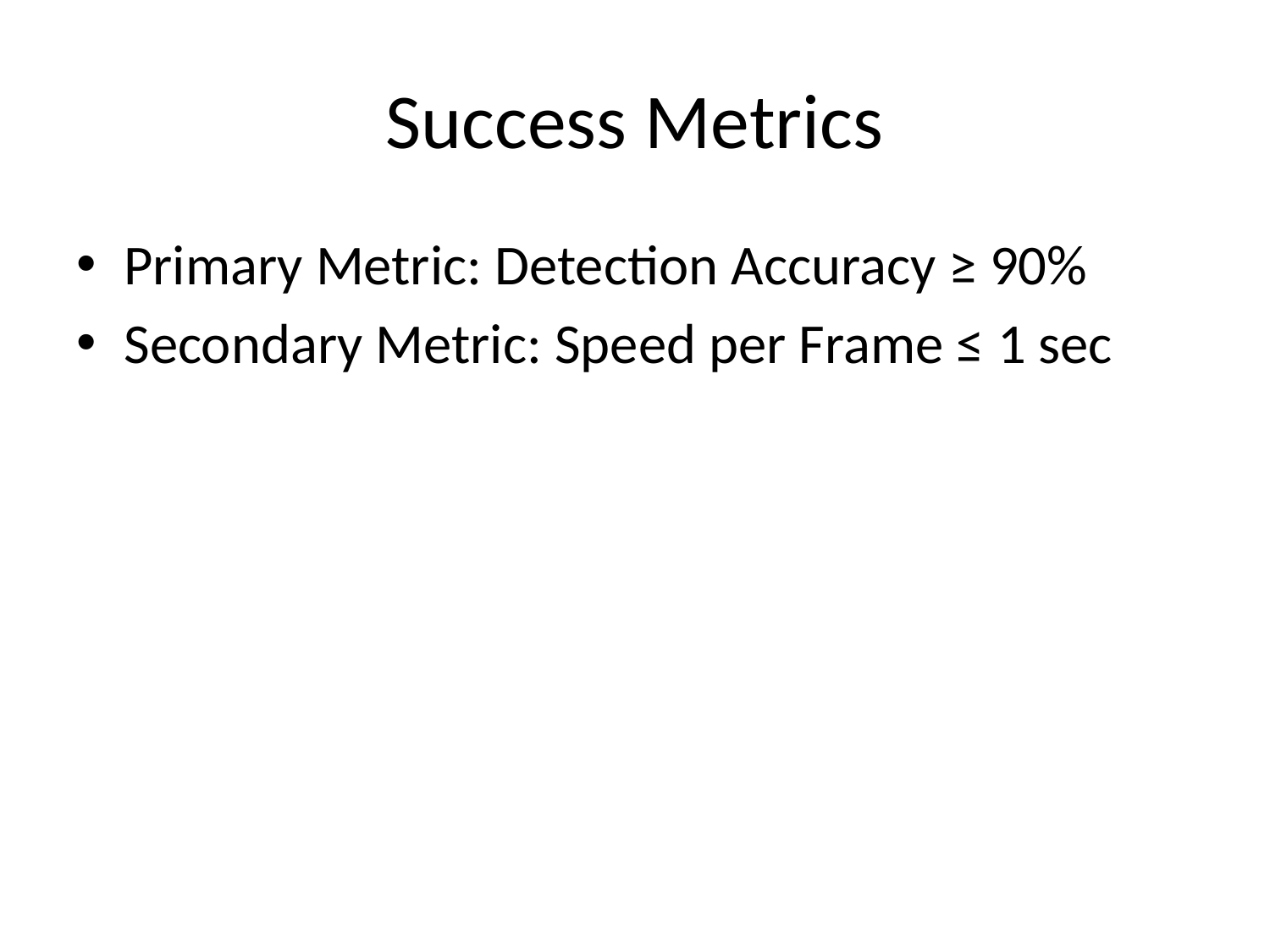

# Success Metrics
Primary Metric: Detection Accuracy ≥ 90%
Secondary Metric: Speed per Frame ≤ 1 sec